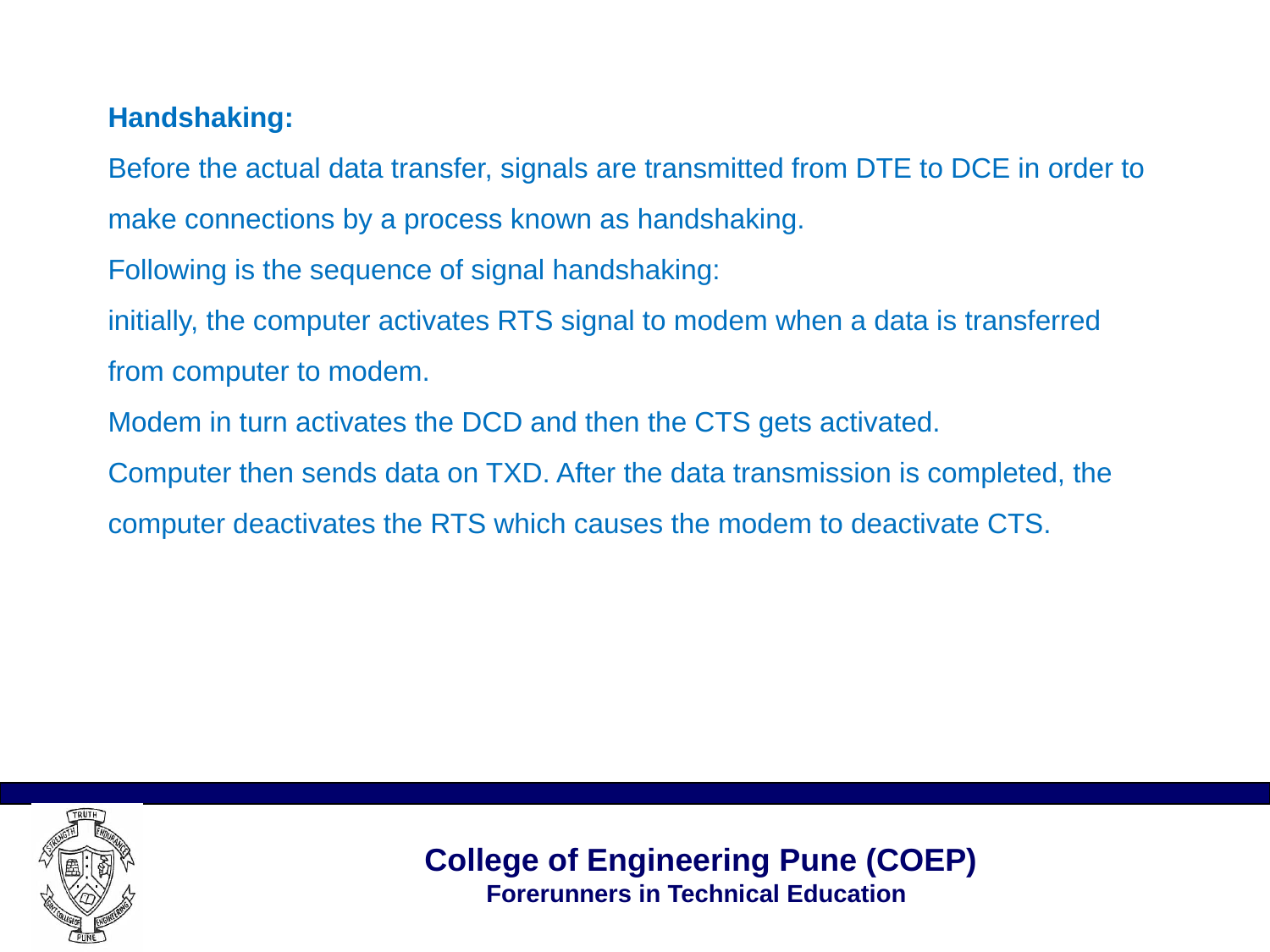

# Handshaking:  Before the actual data transfer, signals are transmitted from DTE to DCE in order to make connections by a process known as handshaking. Following is the sequence of signal handshaking:  initially, the computer activates RTS signal to modem when a data is transferred from computer to modem. Modem in turn activates the DCD and then the CTS gets activated. Computer then sends data on TXD. After the data transmission is completed, the computer deactivates the RTS which causes the modem to deactivate CTS.